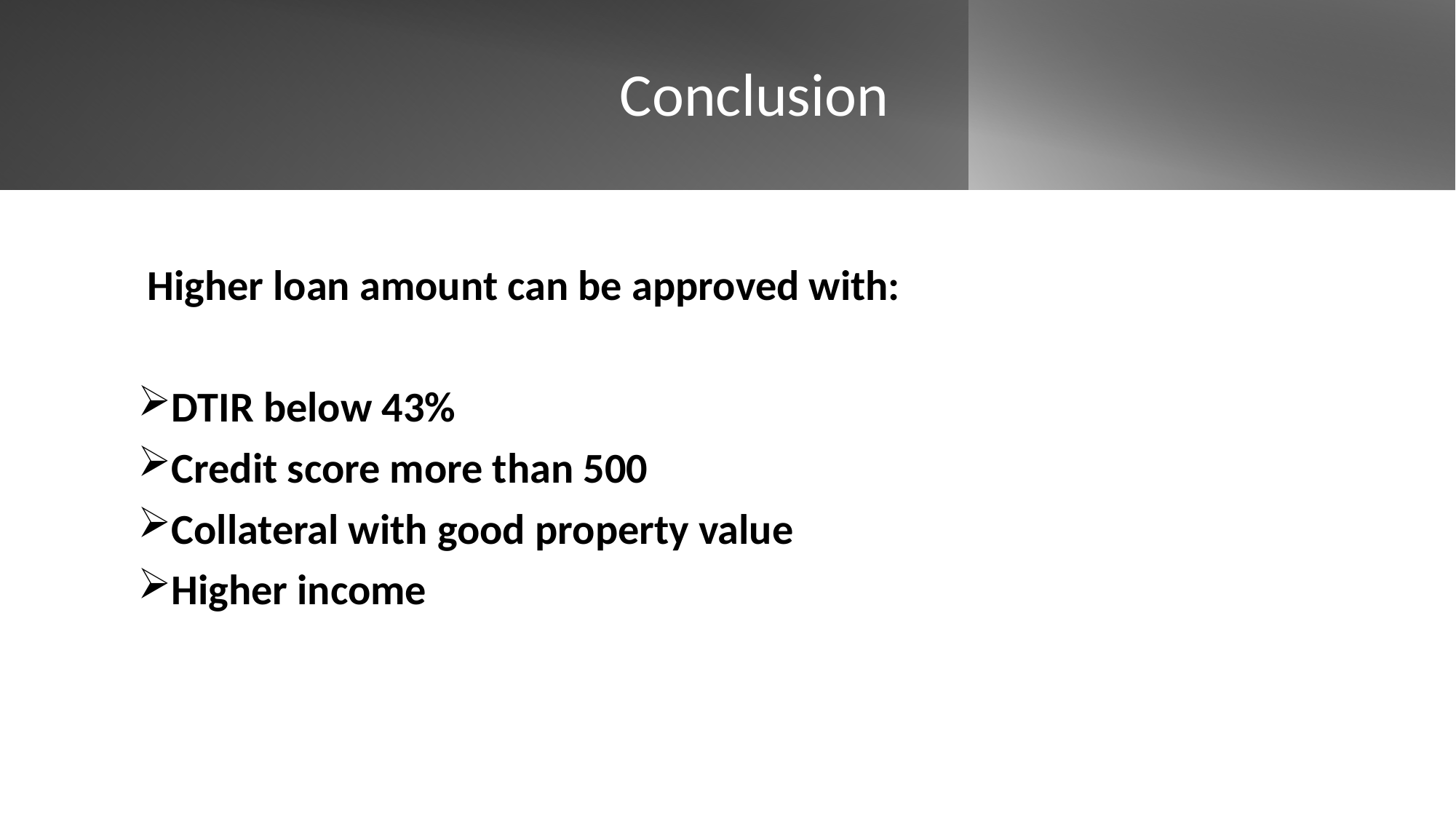

# Conclusion
 Higher loan amount can be approved with:

DTIR below 43%
Credit score more than 500
Collateral with good property value
Higher income